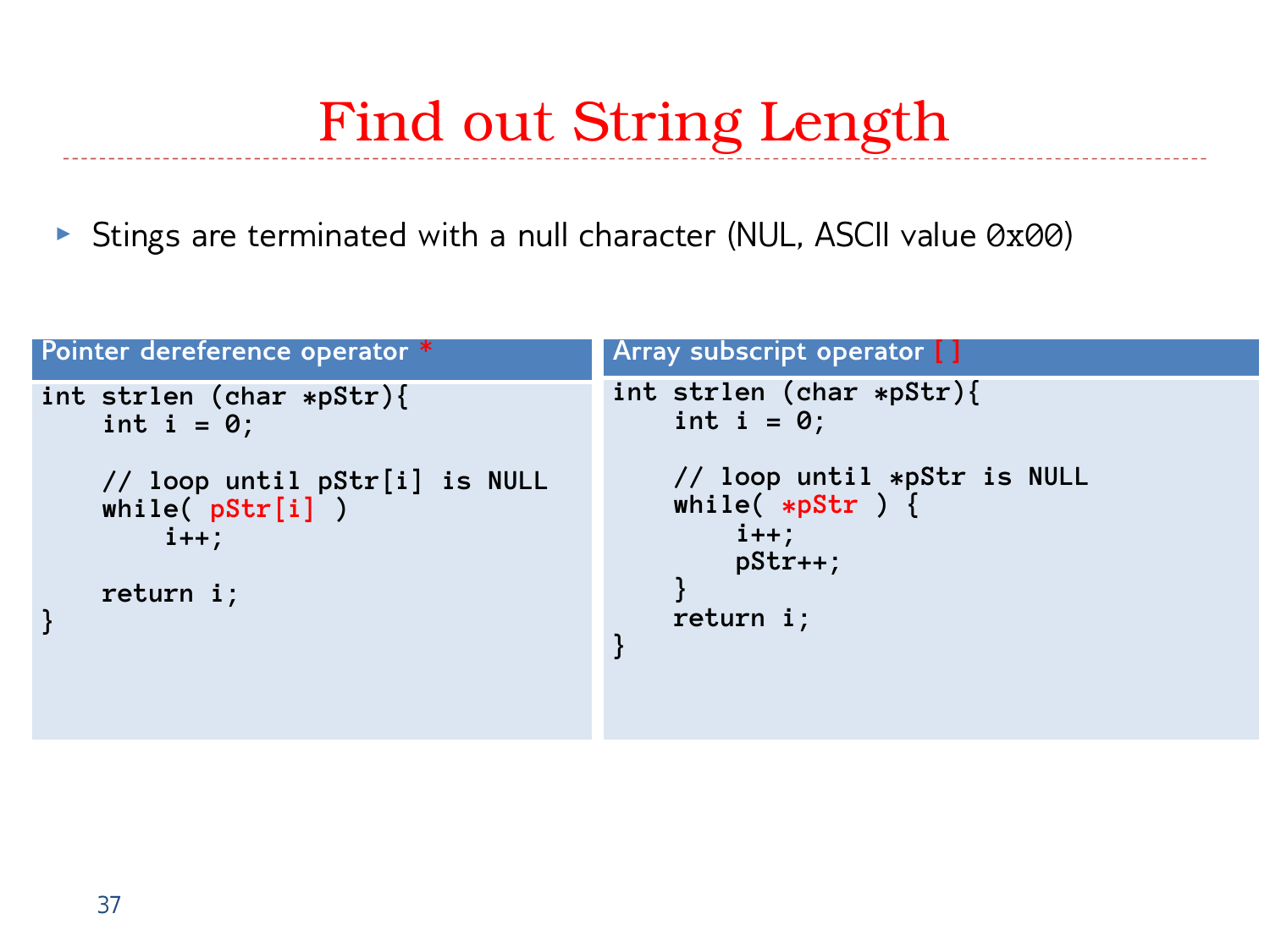

# Find out String Length
Stings are terminated with a null character (NUL, ASCII value 0x00)

| Pointer dereference operator \* |
| --- |
| int strlen (char \*pStr){ int i = 0; // loop until pStr[i] is NULL while( pStr[i] ) i++; return i; } |
| Array subscript operator [ ] |
| --- |
| int strlen (char \*pStr){ int i = 0; // loop until \*pStr is NULL while( \*pStr ) { i++; pStr++; } return i; } |
37